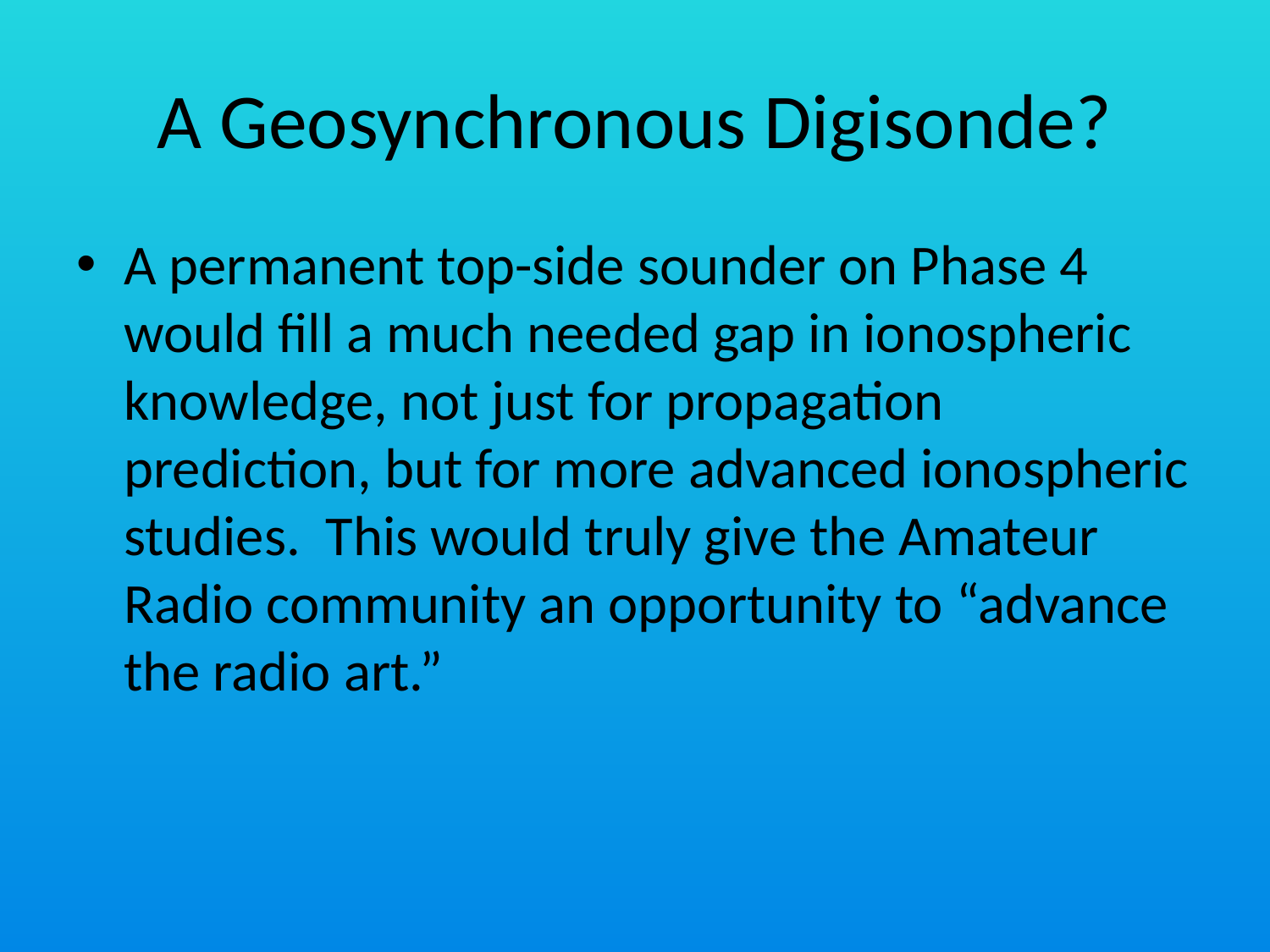

# A Geosynchronous Digisonde?
A permanent top-side sounder on Phase 4 would fill a much needed gap in ionospheric knowledge, not just for propagation prediction, but for more advanced ionospheric studies.  This would truly give the Amateur Radio community an opportunity to “advance the radio art.”